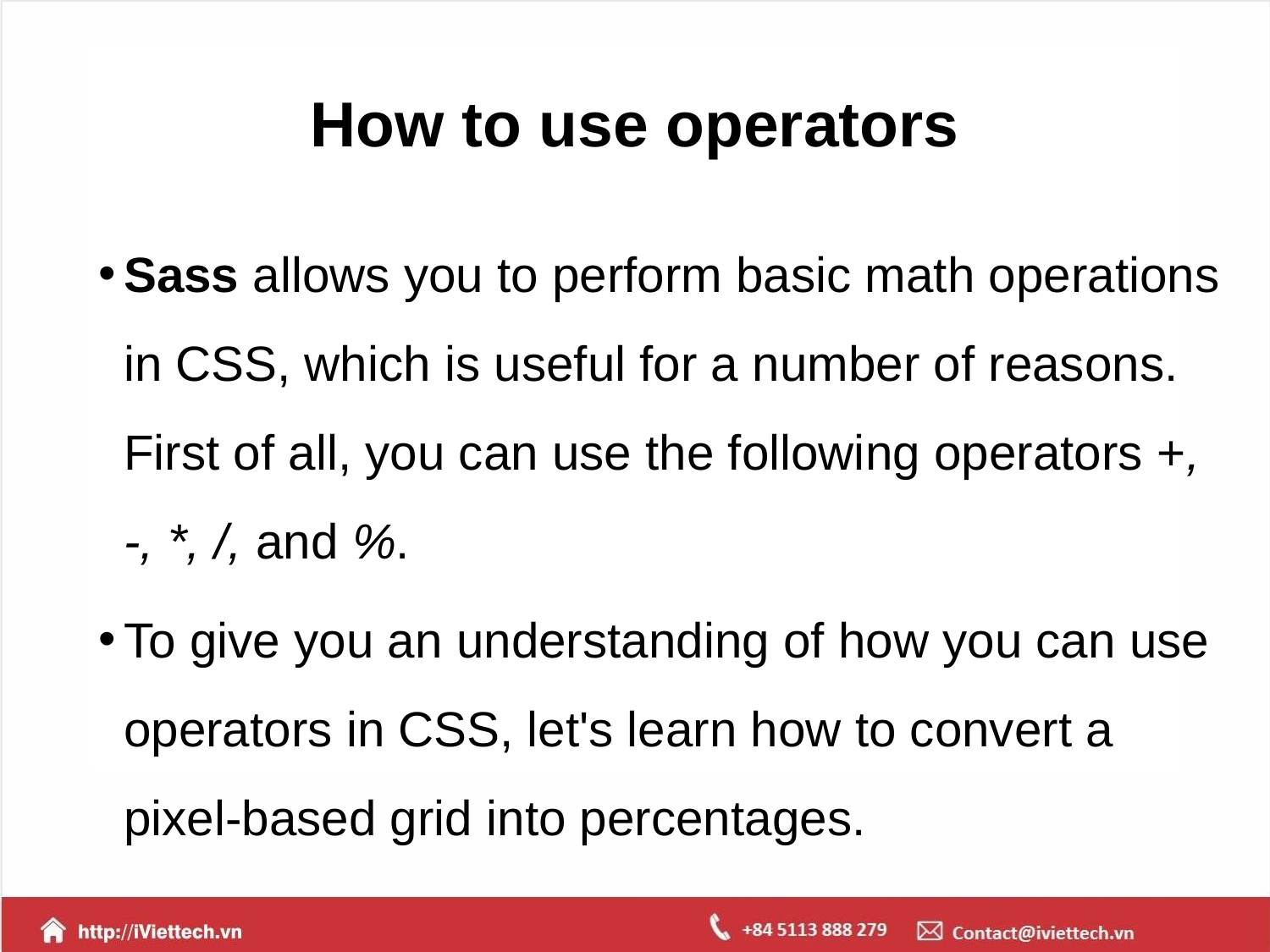

# How to use operators
Sass allows you to perform basic math operations in CSS, which is useful for a number of reasons. First of all, you can use the following operators +, -, *, /, and %.
To give you an understanding of how you can use operators in CSS, let's learn how to convert a pixel-based grid into percentages.